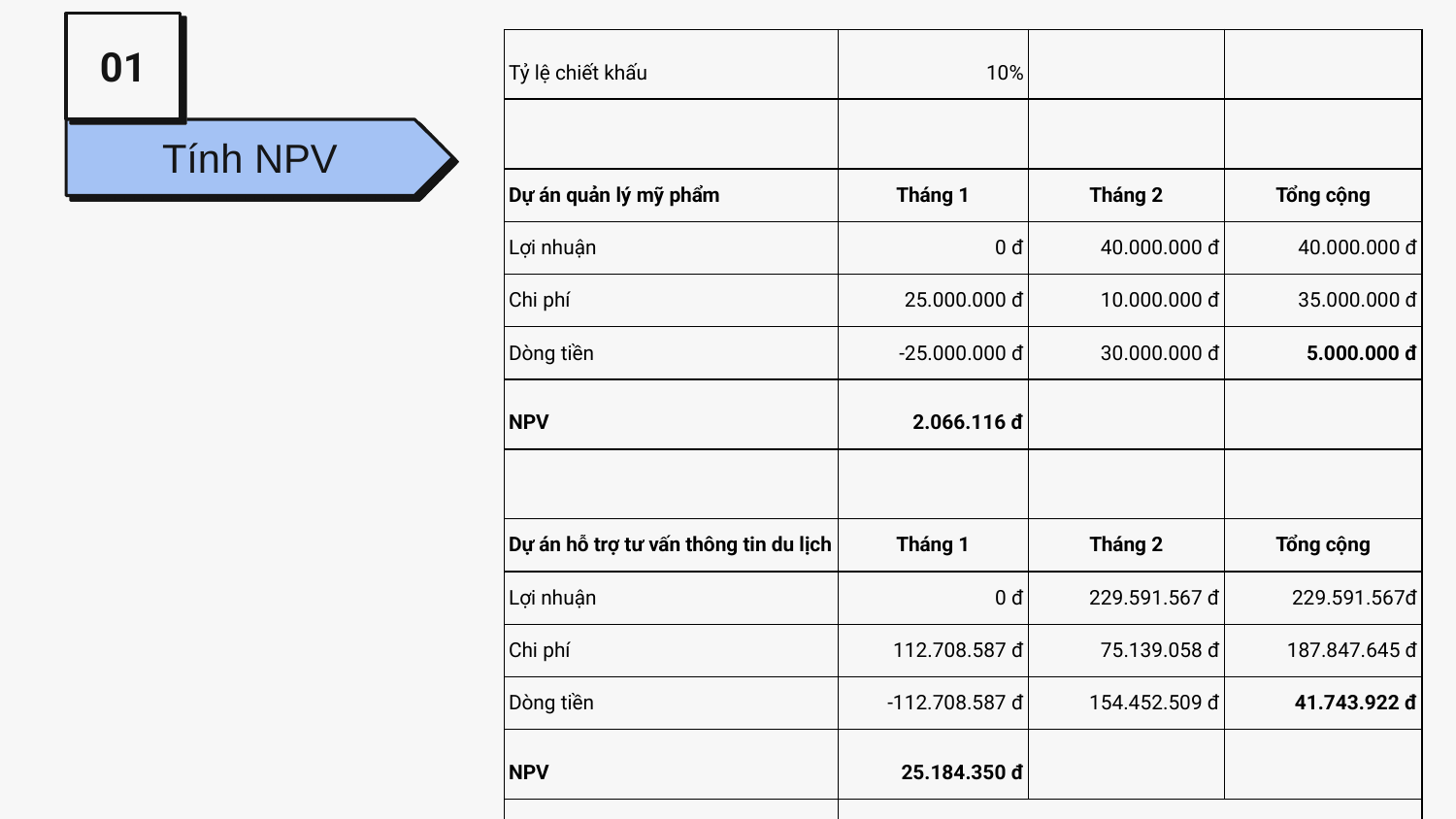

01
| Tỷ lệ chiết khấu | 10% |  |  |
| --- | --- | --- | --- |
|  |  |  |  |
| Dự án quản lý mỹ phẩm | Tháng 1 | Tháng 2 | Tổng cộng |
| Lợi nhuận | 0 đ | 40.000.000 đ | 40.000.000 đ |
| Chi phí | 25.000.000 đ | 10.000.000 đ | 35.000.000 đ |
| Dòng tiền | -25.000.000 đ | 30.000.000 đ | 5.000.000 đ |
| NPV | 2.066.116 đ |  |  |
|  |  |  |  |
| Dự án hỗ trợ tư vấn thông tin du lịch | Tháng 1 | Tháng 2 | Tổng cộng |
| Lợi nhuận | 0 đ | 229.591.567 đ | 229.591.567đ |
| Chi phí | 112.708.587 đ | 75.139.058 đ | 187.847.645 đ |
| Dòng tiền | -112.708.587 đ | 154.452.509 đ | 41.743.922 đ |
| NPV | 25.184.350 đ |  |  |
|  | Công thức = NPV($B$1; B6:C6) |  |  |
Tính NPV